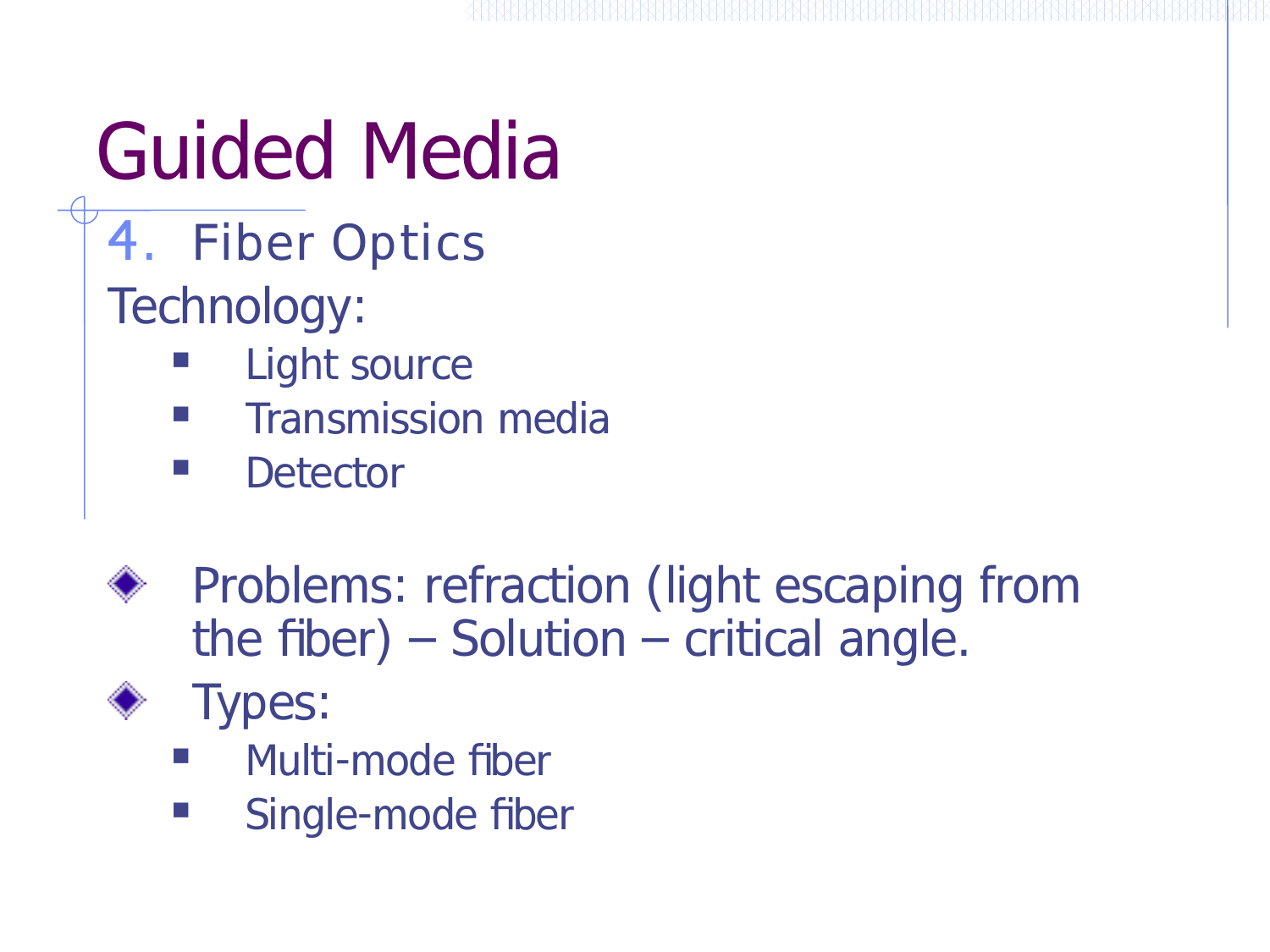

# Guided Media
Fiber Optics
Technology:
Light source
Transmission media
Detector

Problems: refraction (light escaping from the fiber) – Solution – critical angle.
Types:
Multi-mode fiber
Single-mode fiber